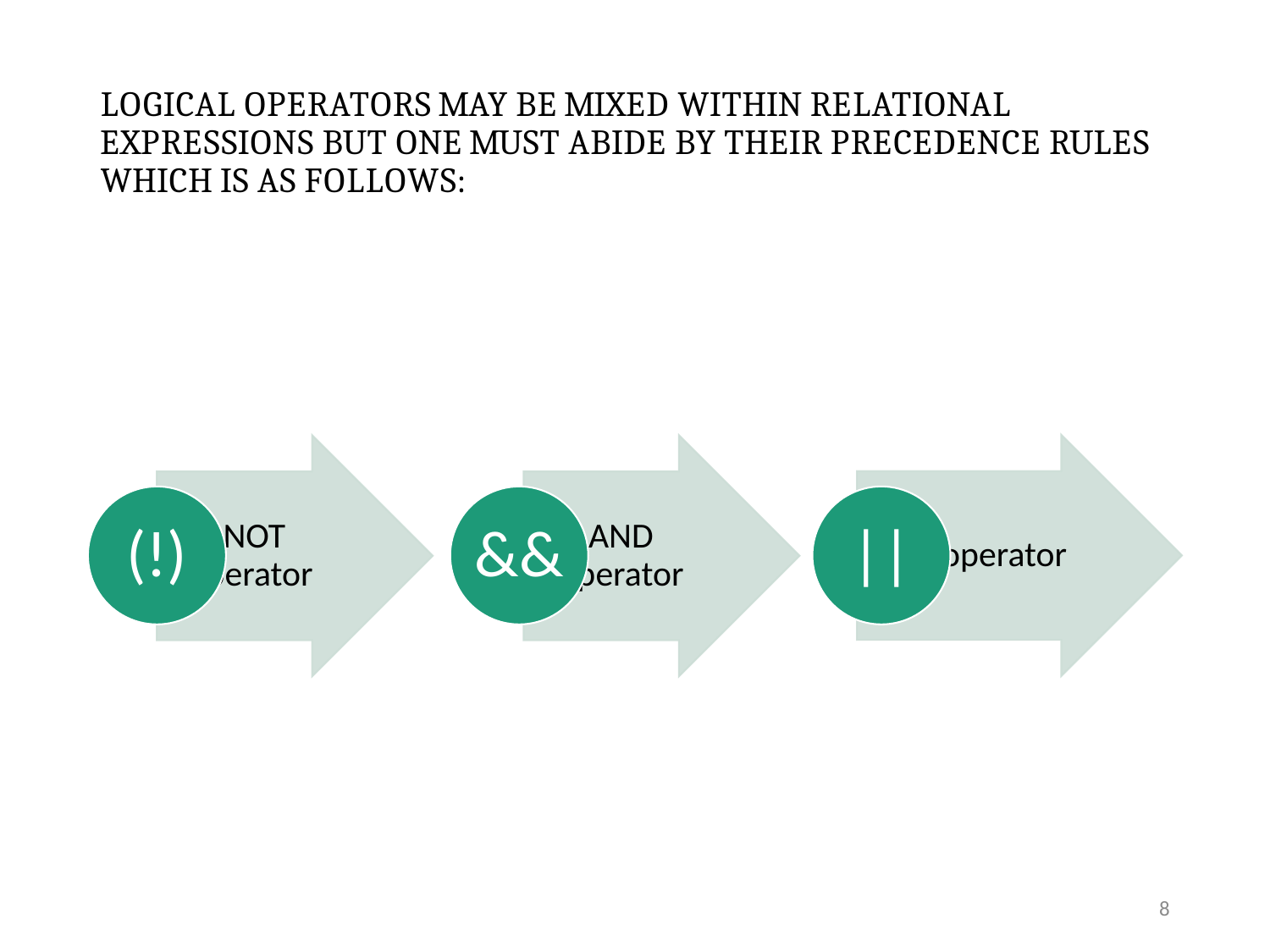

# LOGICAL OPERATORS MAY BE MIXED WITHIN RELATIONAL EXPRESSIONS BUT ONE MUST ABIDE BY THEIR PRECEDENCE RULES WHICH IS AS FOLLOWS:
NOT operator
(!)
AND operator
&&
OR operator
||
8